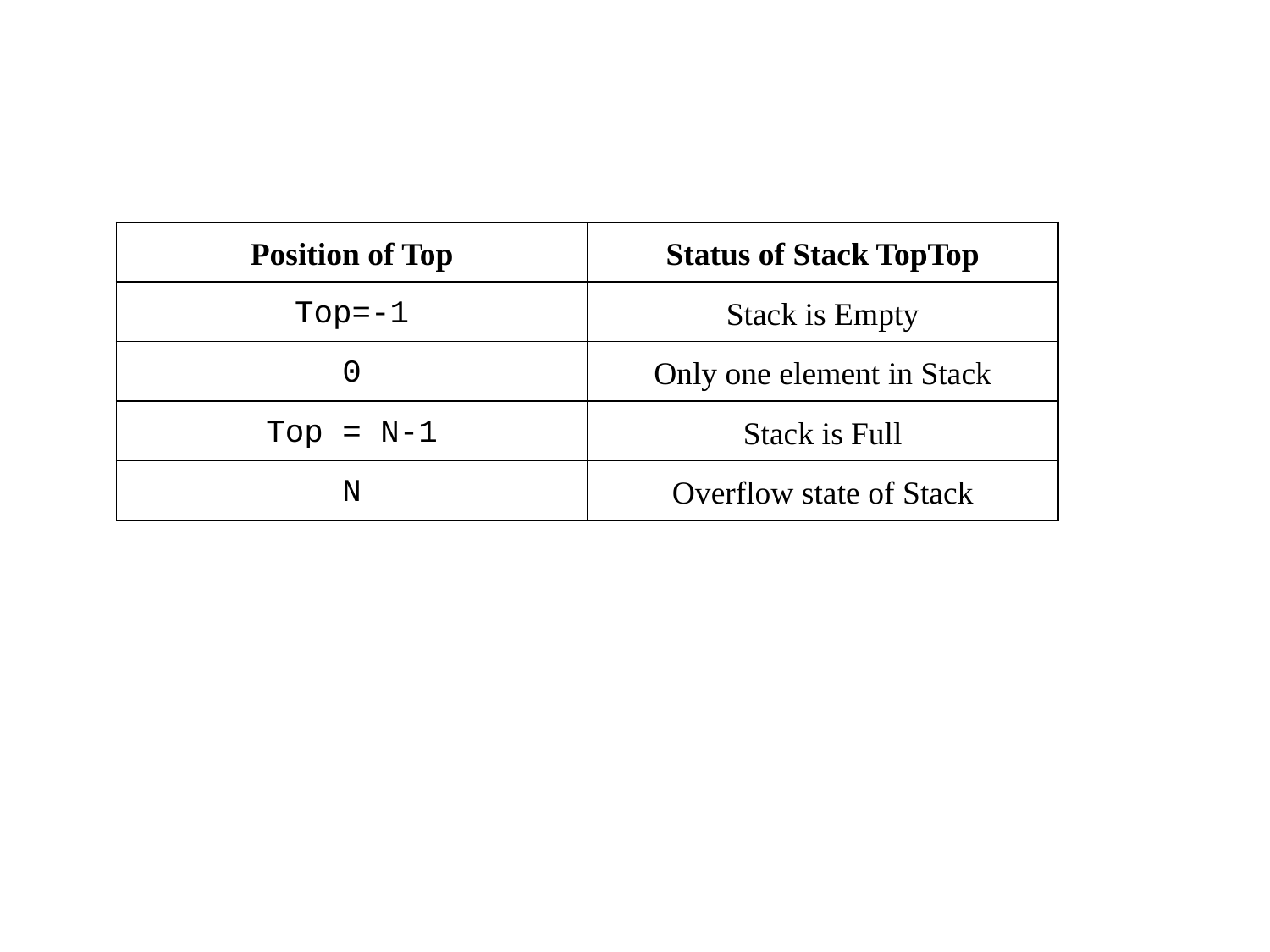

| Position of Top | Status of Stack TopTop |
| --- | --- |
| Top=-1 | Stack is Empty |
| 0 | Only one element in Stack |
| Top = N-1 | Stack is Full |
| N | Overflow state of Stack |